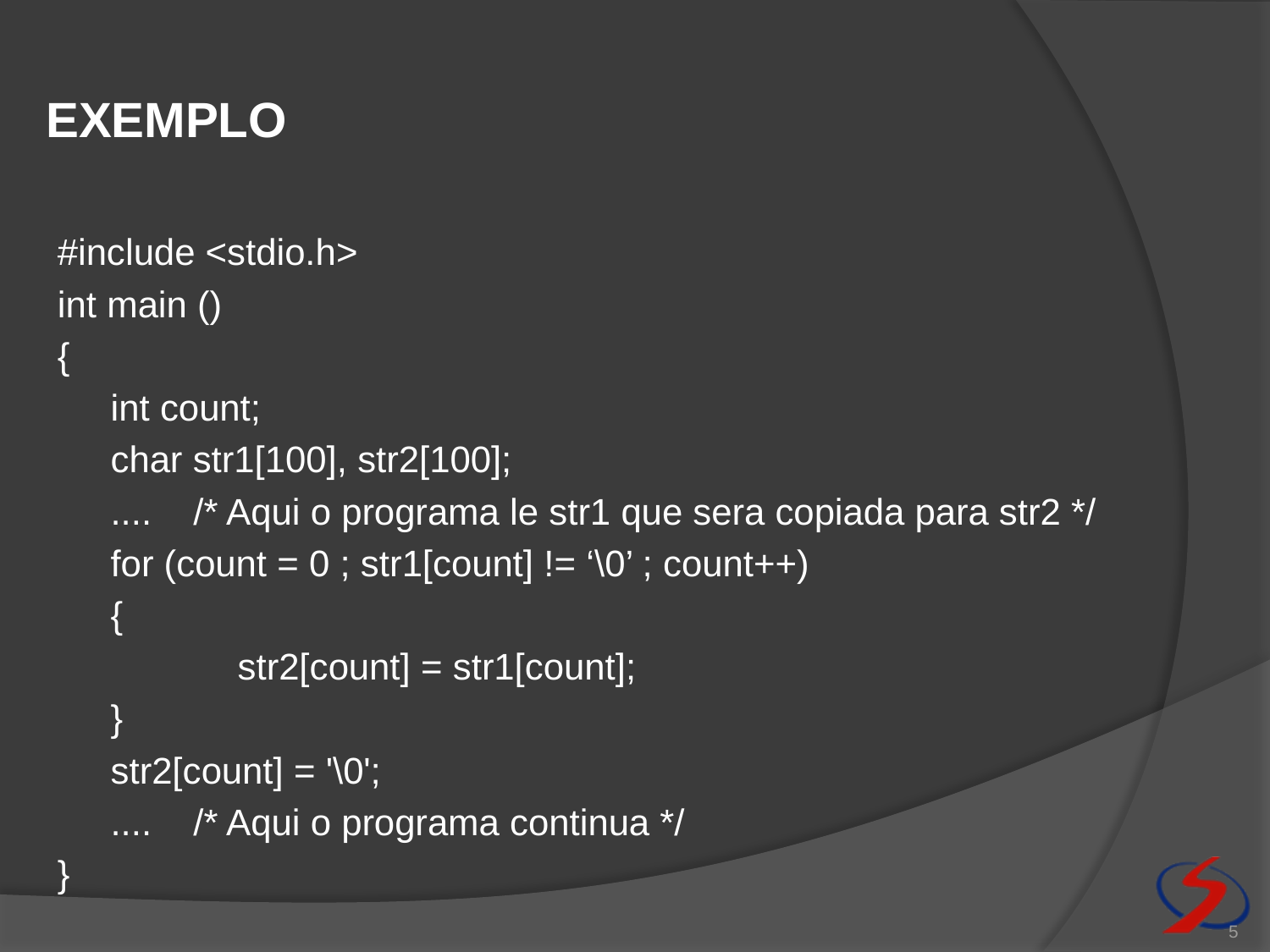

# exemplo
#include <stdio.h>
int main ()
{
	int count;
	char str1[100], str2[100];
	....    /* Aqui o programa le str1 que sera copiada para str2 */
	for (count = 0 ; str1[count] != ‘\0’ ; count++)
	{
		str2[count] = str1[count];
	}
	str2[count] = '\0';
	....    /* Aqui o programa continua */
}
5